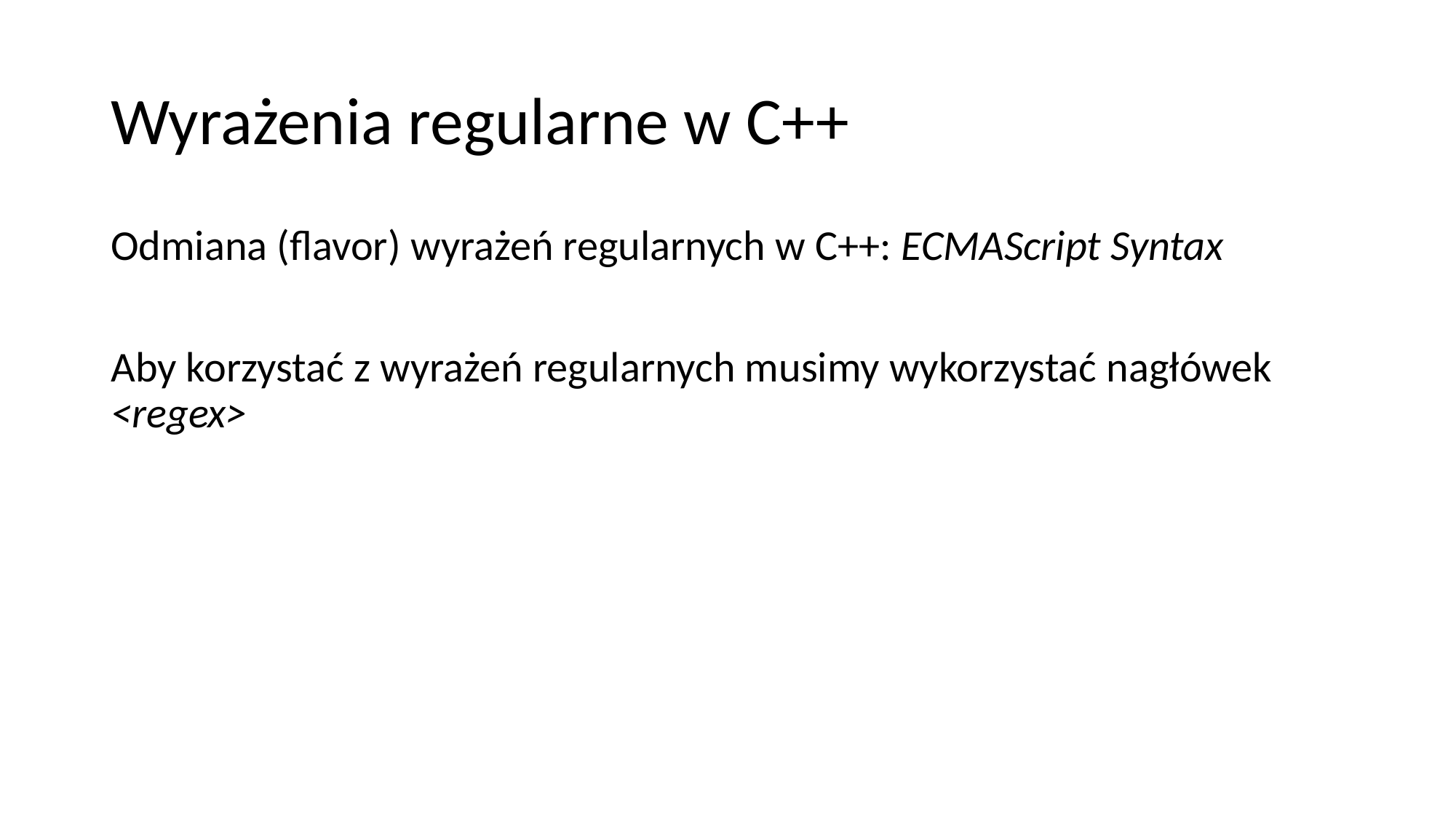

# Wyrażenia regularne w C++
Odmiana (flavor) wyrażeń regularnych w C++: ECMAScript Syntax

Aby korzystać z wyrażeń regularnych musimy wykorzystać nagłówek <regex>